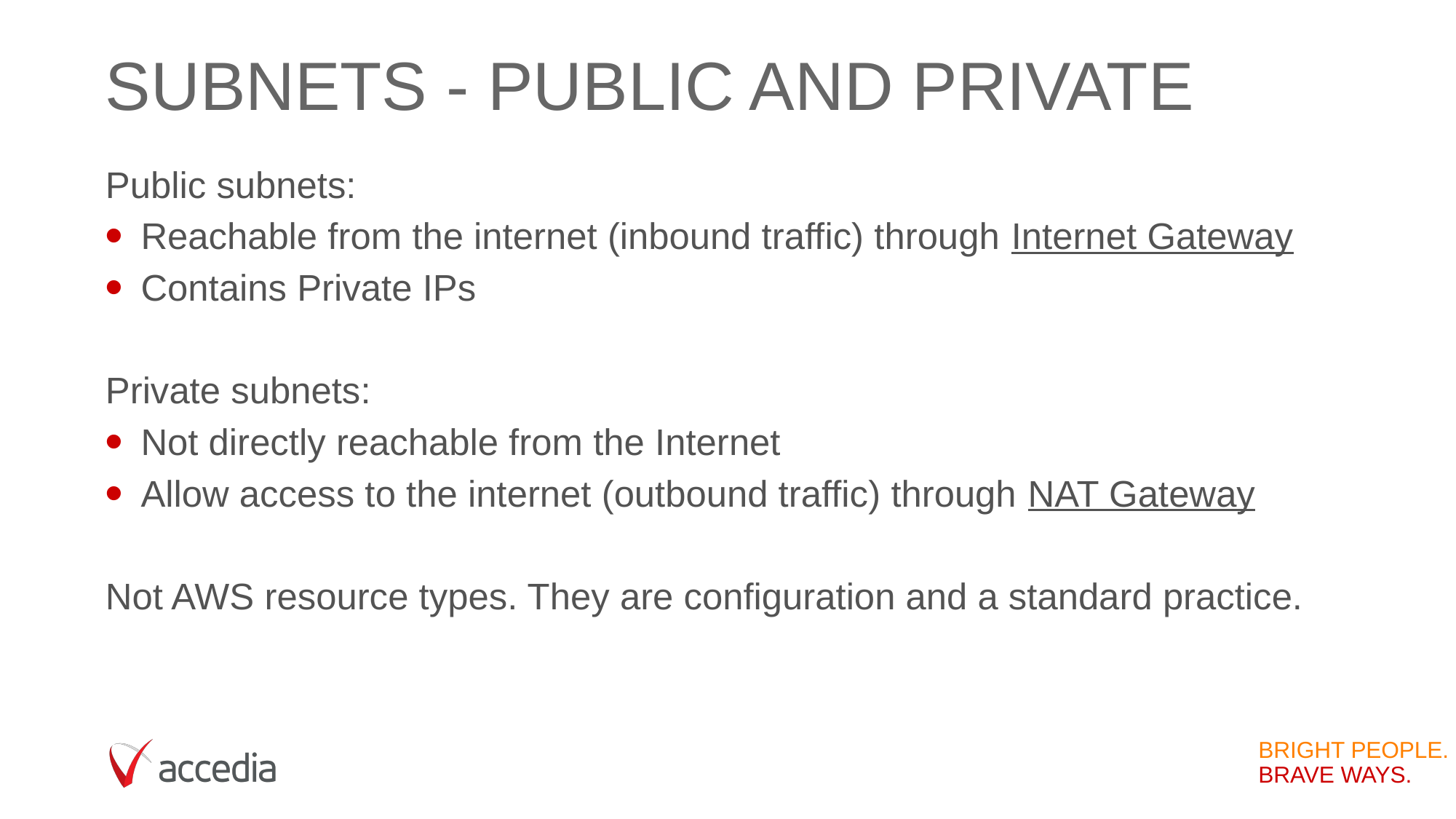

# Subnets - public and private
Public subnets:
Reachable from the internet (inbound traffic) through Internet Gateway
Contains Private IPs

Private subnets:
Not directly reachable from the Internet
Allow access to the internet (outbound traffic) through NAT Gateway

Not AWS resource types. They are configuration and a standard practice.